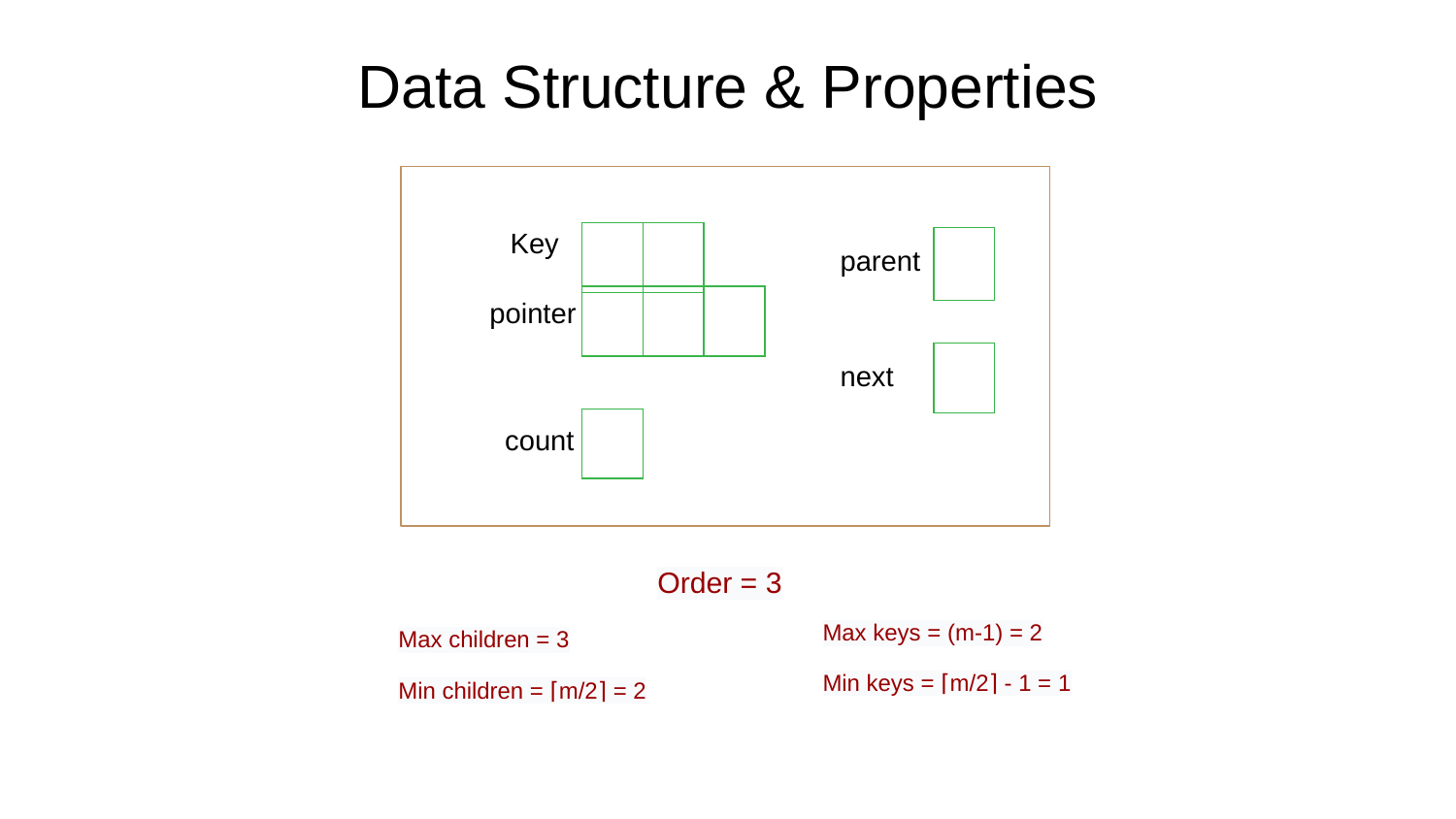

# Data Structure & Properties

Key

|  |  |
| --- | --- |
|  |
| --- |
parent

       pointer
|  |
| --- |
|  |  |
| --- | --- |
|  |
| --- |
next

     count
|  |
| --- |
Order = 3

Max keys = (m-1) = 2
Max children = 3
Min keys = ⌈m/2⌉ - 1 = 1
Min children = ⌈m/2⌉ = 2